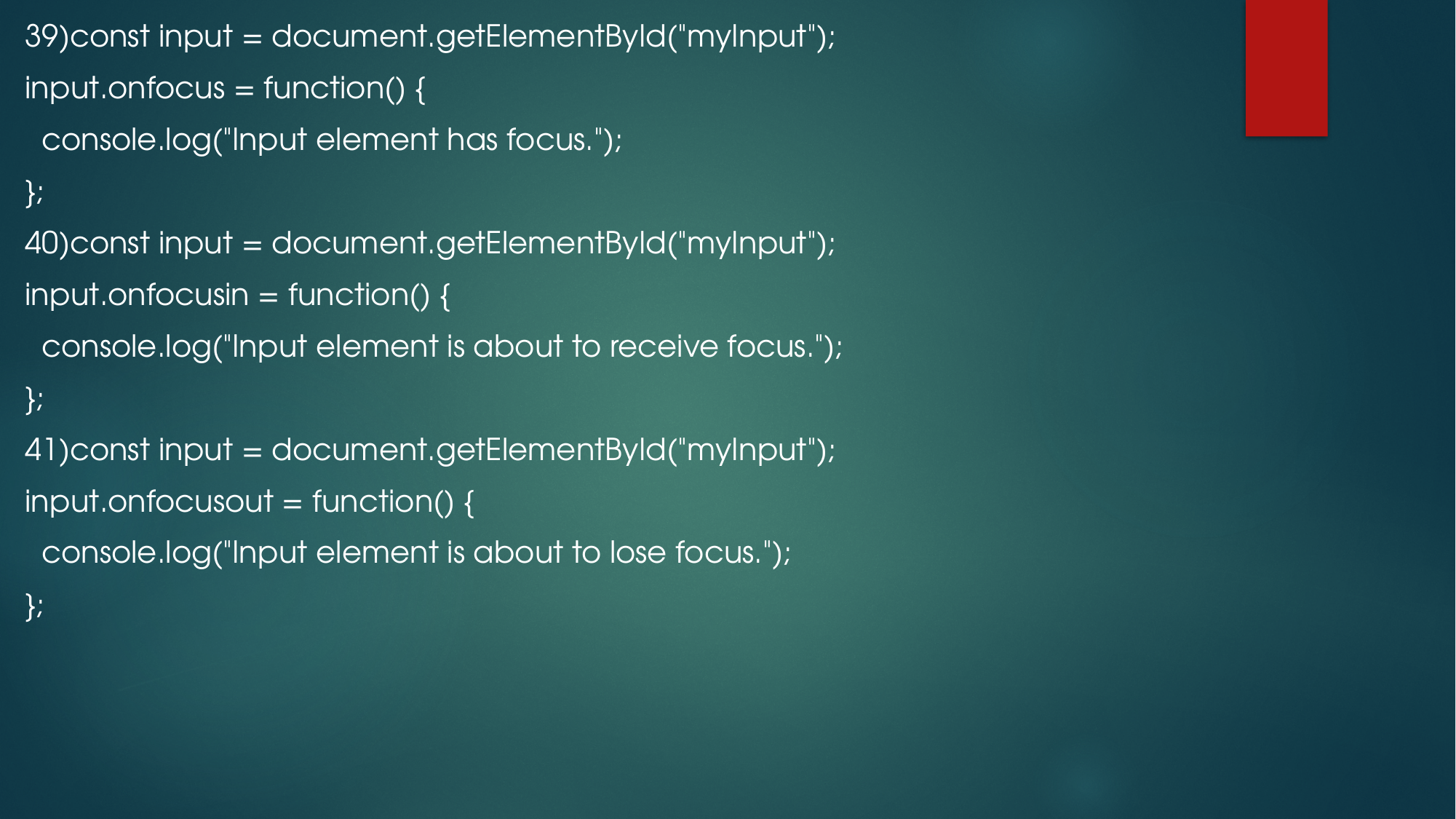

39)const input = document.getElementById("myInput");
input.onfocus = function() {
  console.log("Input element has focus.");
};
40)const input = document.getElementById("myInput");
input.onfocusin = function() {
  console.log("Input element is about to receive focus.");
};
41)const input = document.getElementById("myInput");
input.onfocusout = function() {
  console.log("Input element is about to lose focus.");
};